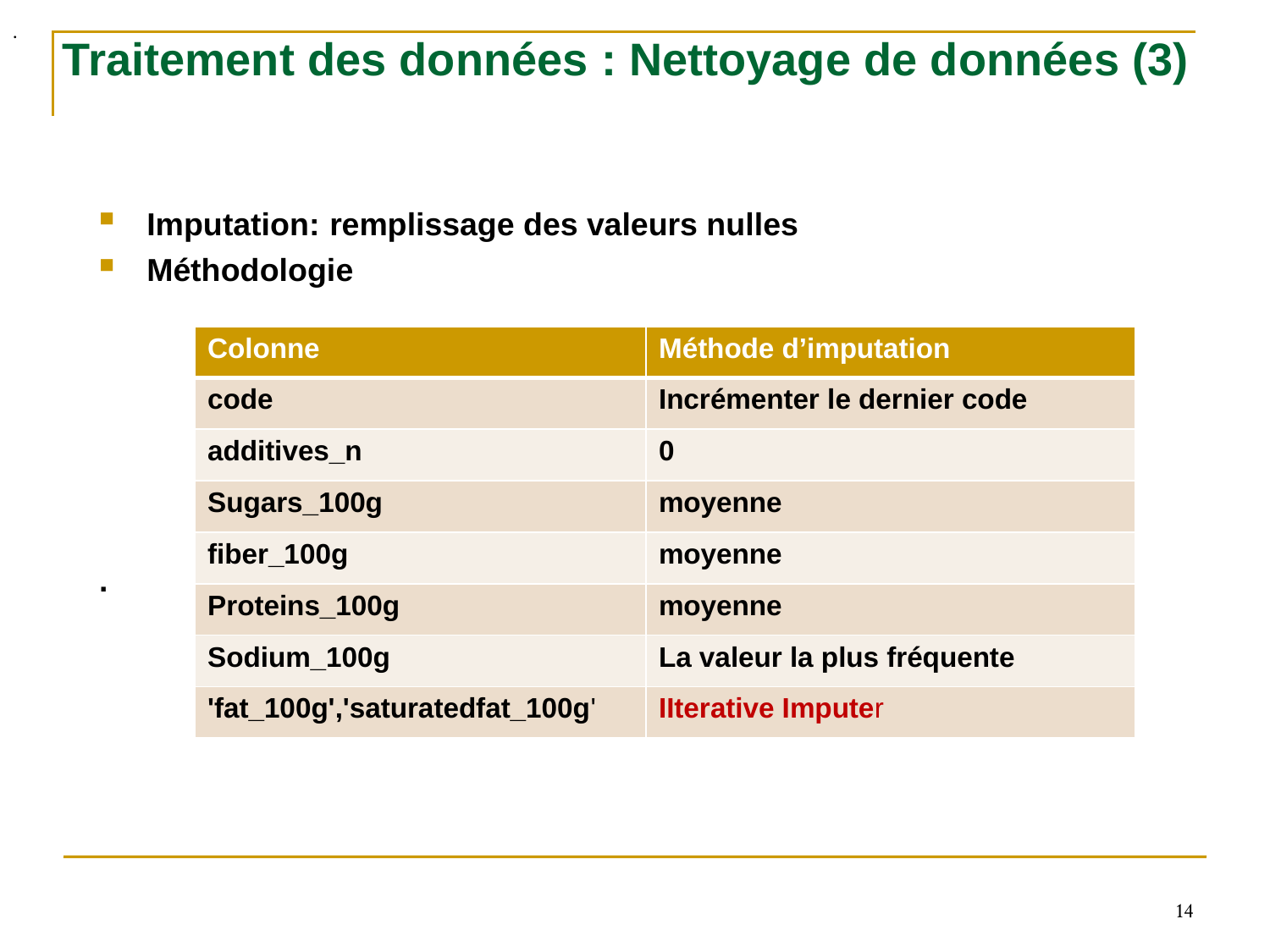

.
# Traitement des données : Nettoyage de données (3)
Imputation: remplissage des valeurs nulles
Méthodologie

.

| Colonne | Méthode d’imputation |
| --- | --- |
| code | Incrémenter le dernier code |
| additives\_n | 0 |
| Sugars\_100g | moyenne |
| fiber\_100g | moyenne |
| Proteins\_100g | moyenne |
| Sodium\_100g | La valeur la plus fréquente |
| 'fat\_100g','saturatedfat\_100g' | IIterative Imputer |
14